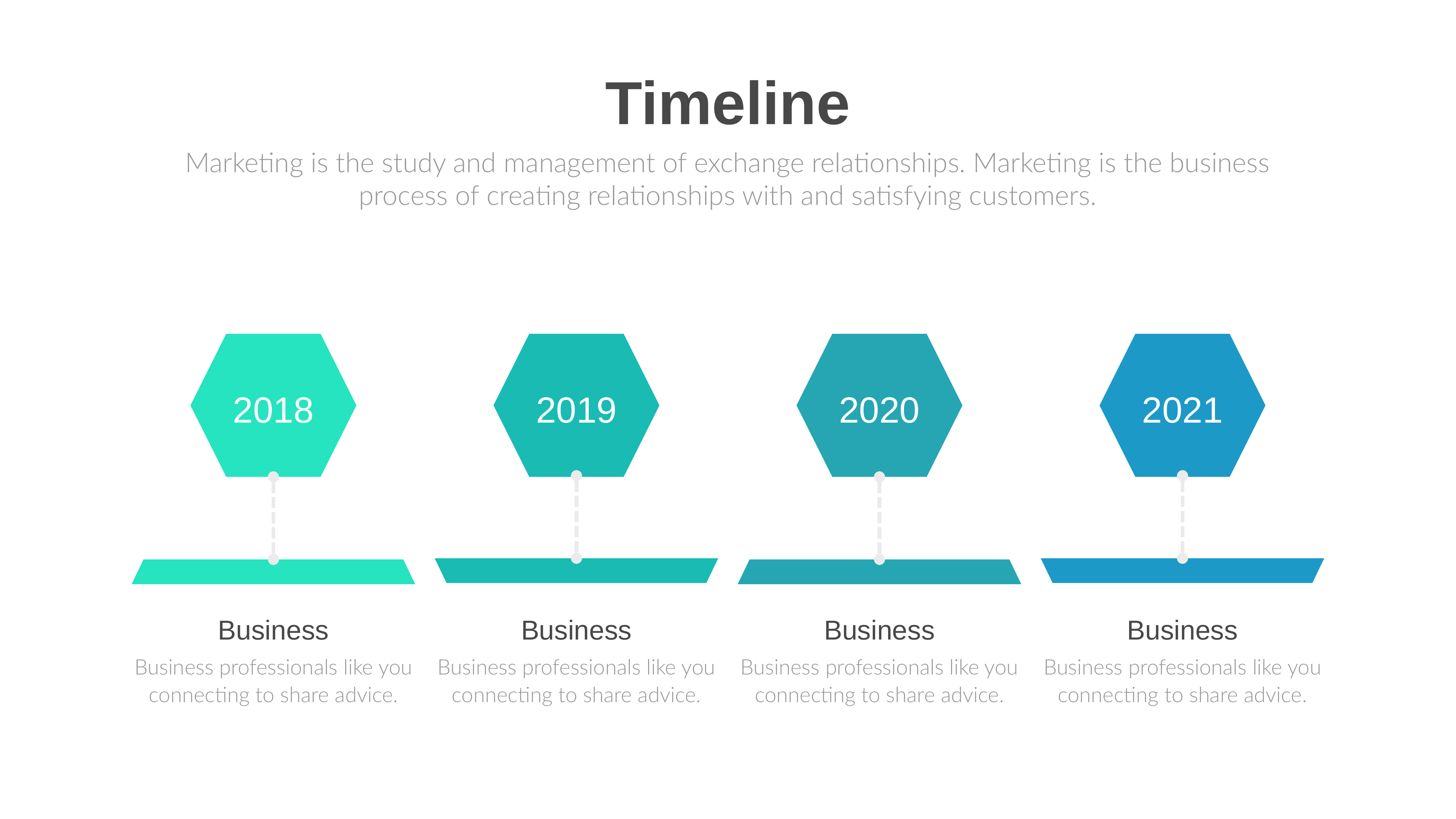

Timeline
Marketing is the study and management of exchange relationships. Marketing is the business process of creating relationships with and satisfying customers.

2018

Business
Business professionals like you connecting to share advice.

2019

Business
Business professionals like you connecting to share advice.

2020

Business
Business professionals like you connecting to share advice.

2021

Business
Business professionals like you connecting to share advice.